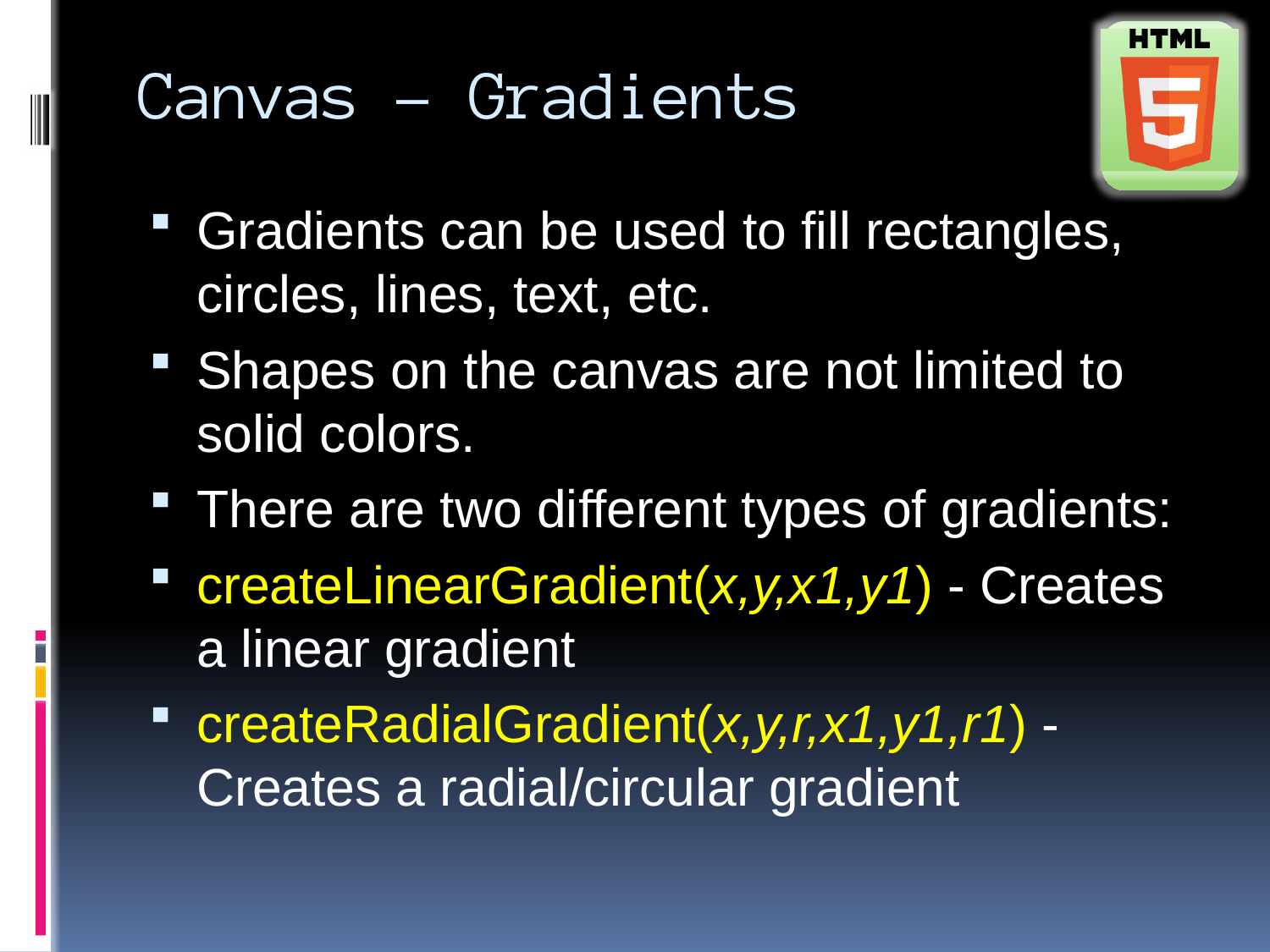

# Canvas - Gradients
Gradients can be used to fill rectangles, circles, lines, text, etc.
Shapes on the canvas are not limited to solid colors.
There are two different types of gradients:
createLinearGradient(x,y,x1,y1) - Creates a linear gradient
createRadialGradient(x,y,r,x1,y1,r1) - Creates a radial/circular gradient